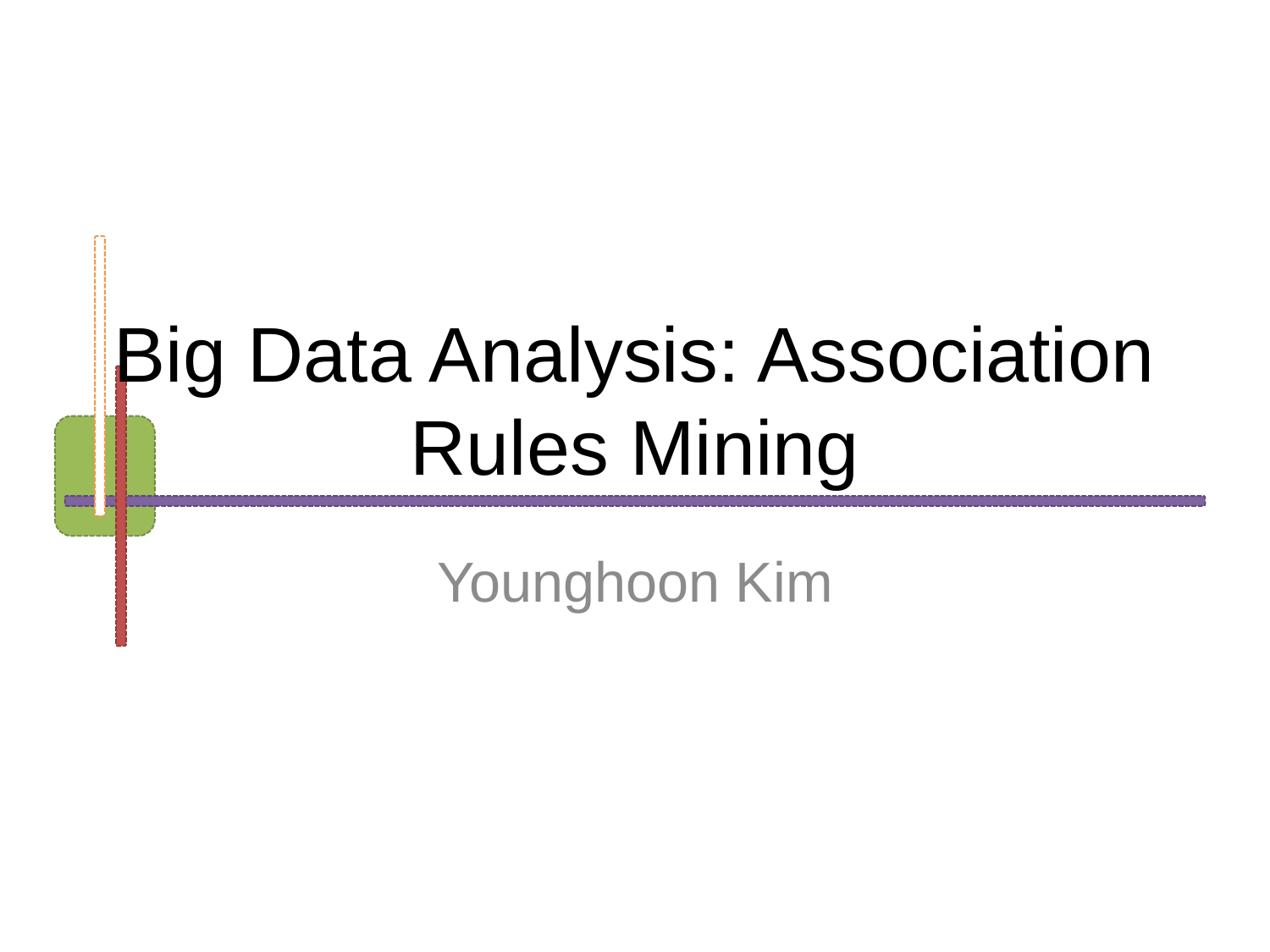

# Big Data Analysis: Association Rules Mining
Younghoon Kim